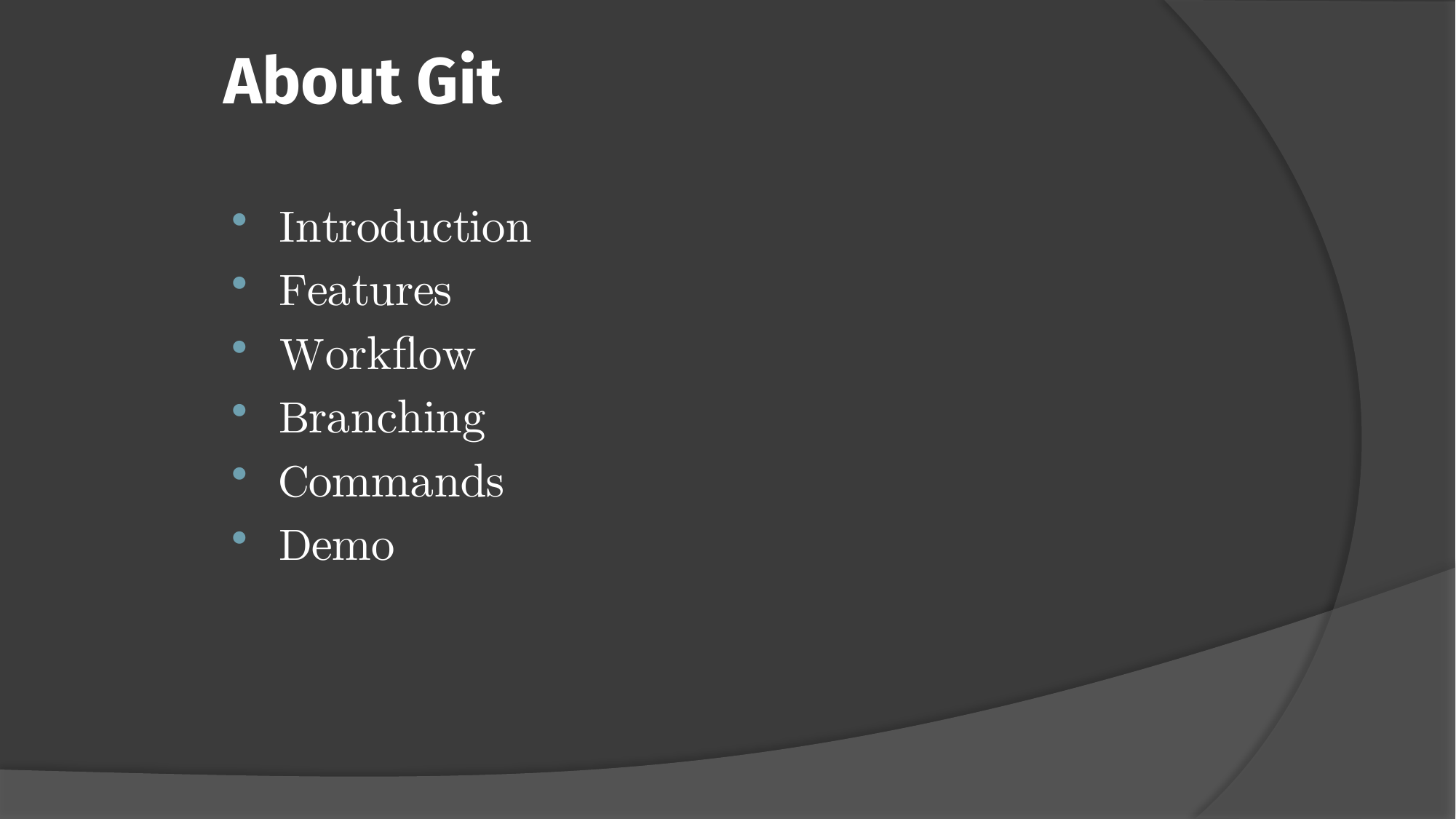

# About Git
Introduction
Features
Workflow
Branching
Commands
Demo